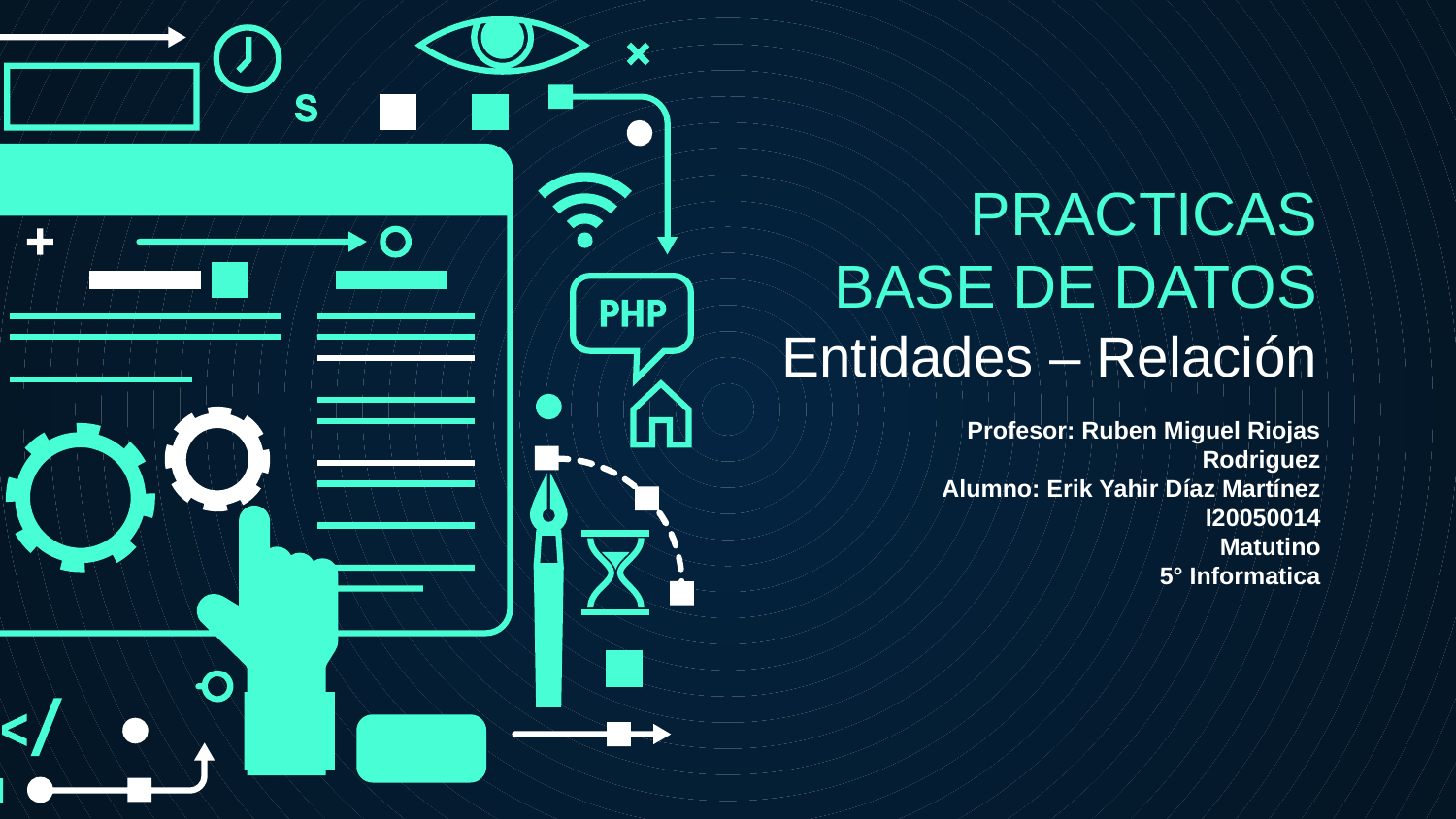

# PRACTICAS BASE DE DATOS Entidades – Relación

Profesor: Ruben Miguel Riojas Rodriguez
Alumno: Erik Yahir Díaz Martínez
I20050014
Matutino
5° Informatica